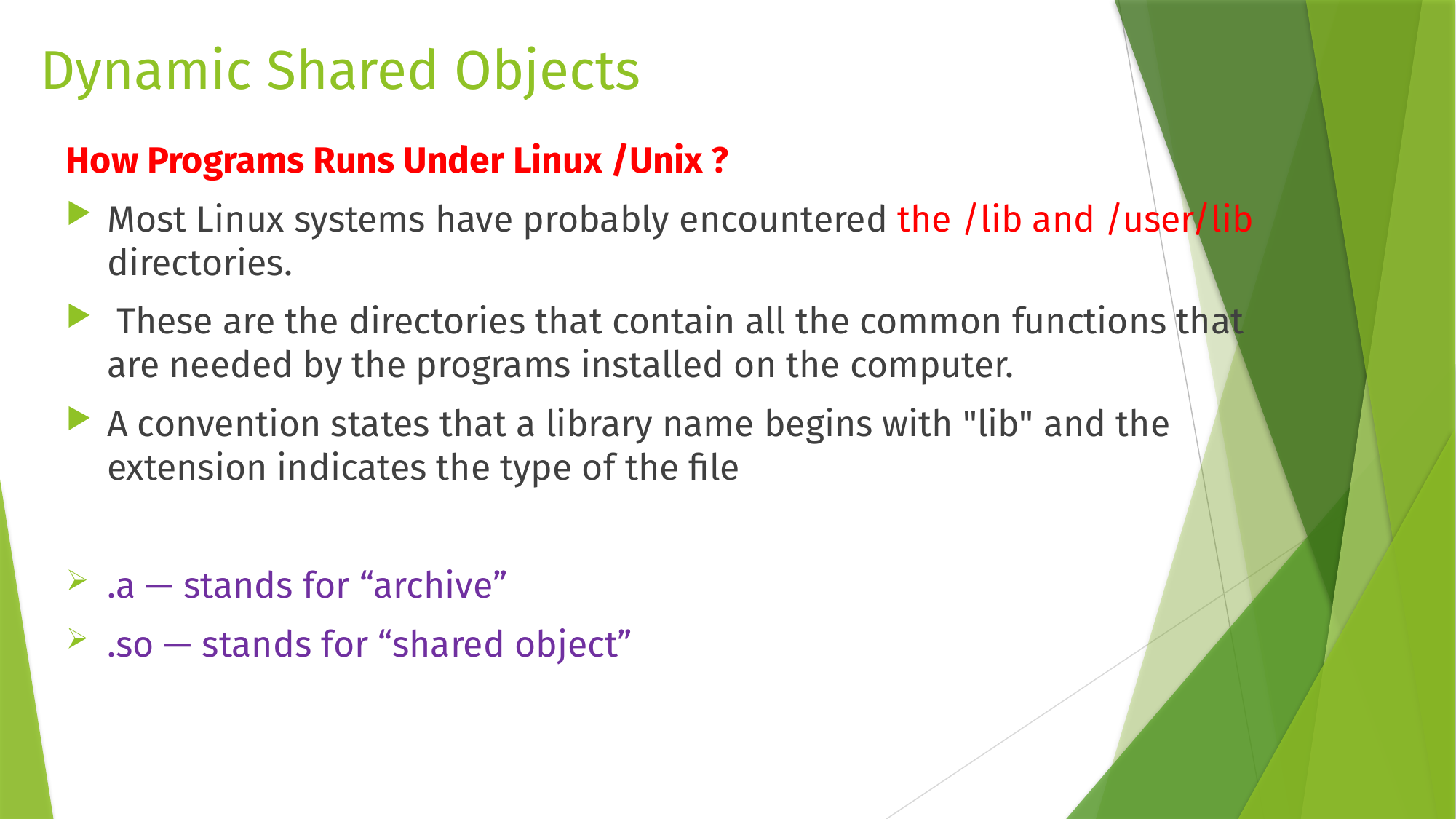

# Dynamic Shared Objects
How Programs Runs Under Linux /Unix ?
Most Linux systems have probably encountered the /lib and /user/lib directories.
 These are the directories that contain all the common functions that are needed by the programs installed on the computer.
A convention states that a library name begins with "lib" and the extension indicates the type of the file

.a — stands for “archive”
.so — stands for “shared object”